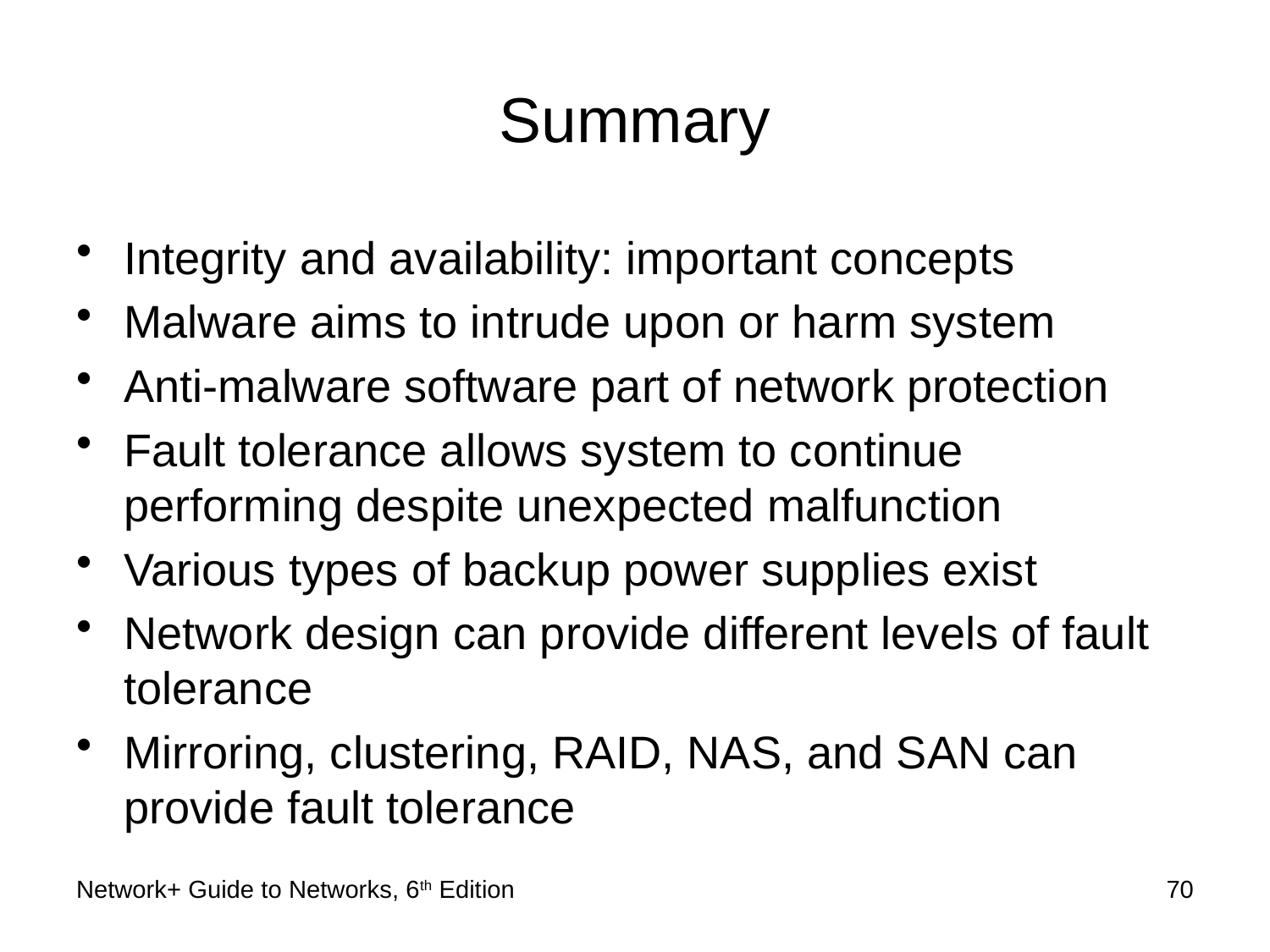

# Summary
Integrity and availability: important concepts
Malware aims to intrude upon or harm system
Anti-malware software part of network protection
Fault tolerance allows system to continue performing despite unexpected malfunction
Various types of backup power supplies exist
Network design can provide different levels of fault tolerance
Mirroring, clustering, RAID, NAS, and SAN can provide fault tolerance
Network+ Guide to Networks, 6th Edition
70